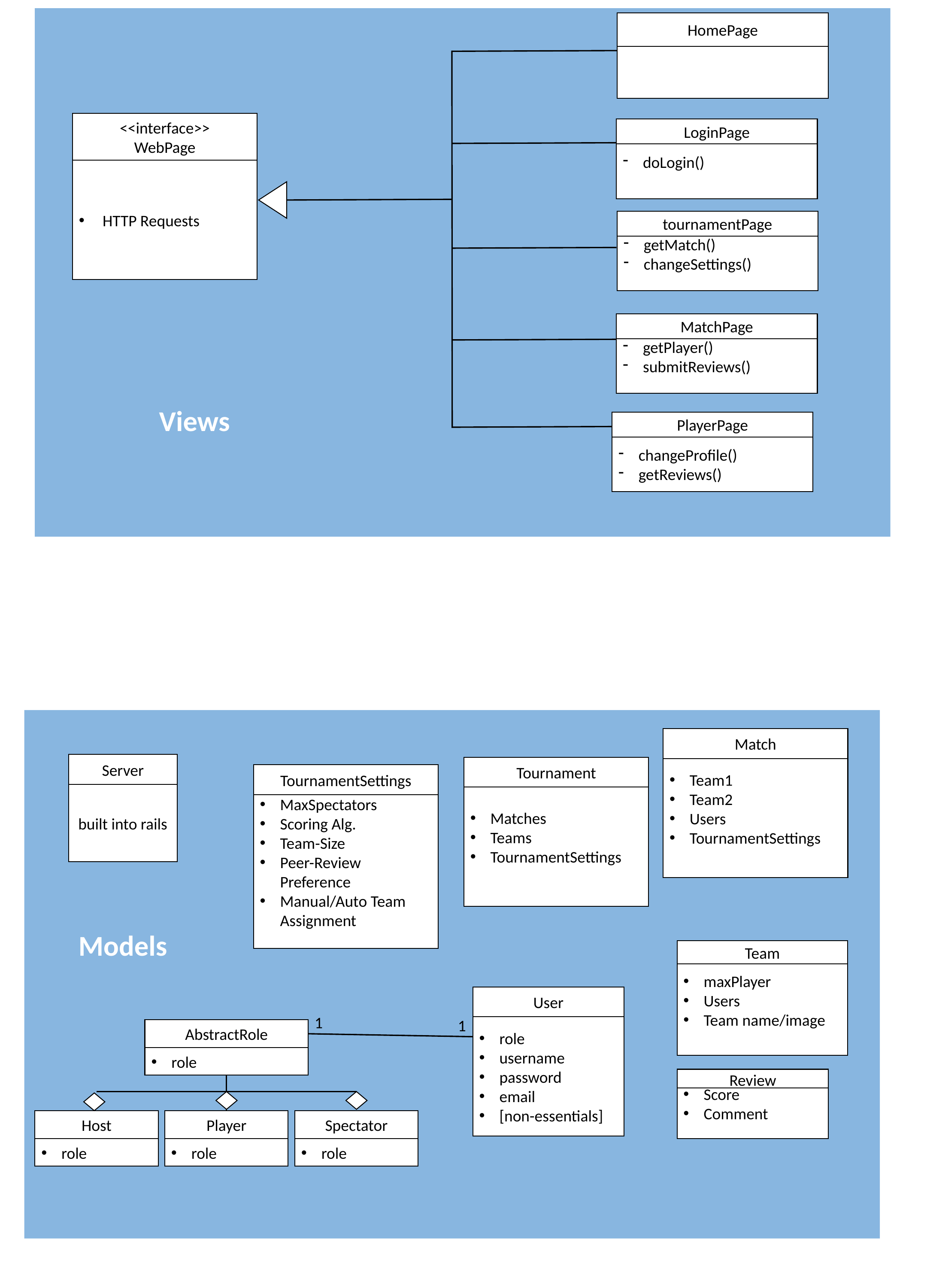

HomePage

<<interface>>
WebPage
 HTTP Requests
LoginPage
doLogin()

tournamentPage
getMatch()
changeSettings()

MatchPage
getPlayer()
submitReviews()

Views
PlayerPage
changeProfile()
getReviews()

Match
Team1
Team2
Users
TournamentSettings

Server
built into rails
Tournament
Matches
Teams
TournamentSettings

TournamentSettings
MaxSpectators
Scoring Alg.
Team-Size
Peer-Review Preference
Manual/Auto Team Assignment

Models
Team
maxPlayer
Users
Team name/image

User
role
username
password
email
[non-essentials]
1
1
AbstractRole
role
Review
Score
Comment

Host
role
Player
role
Spectator
role